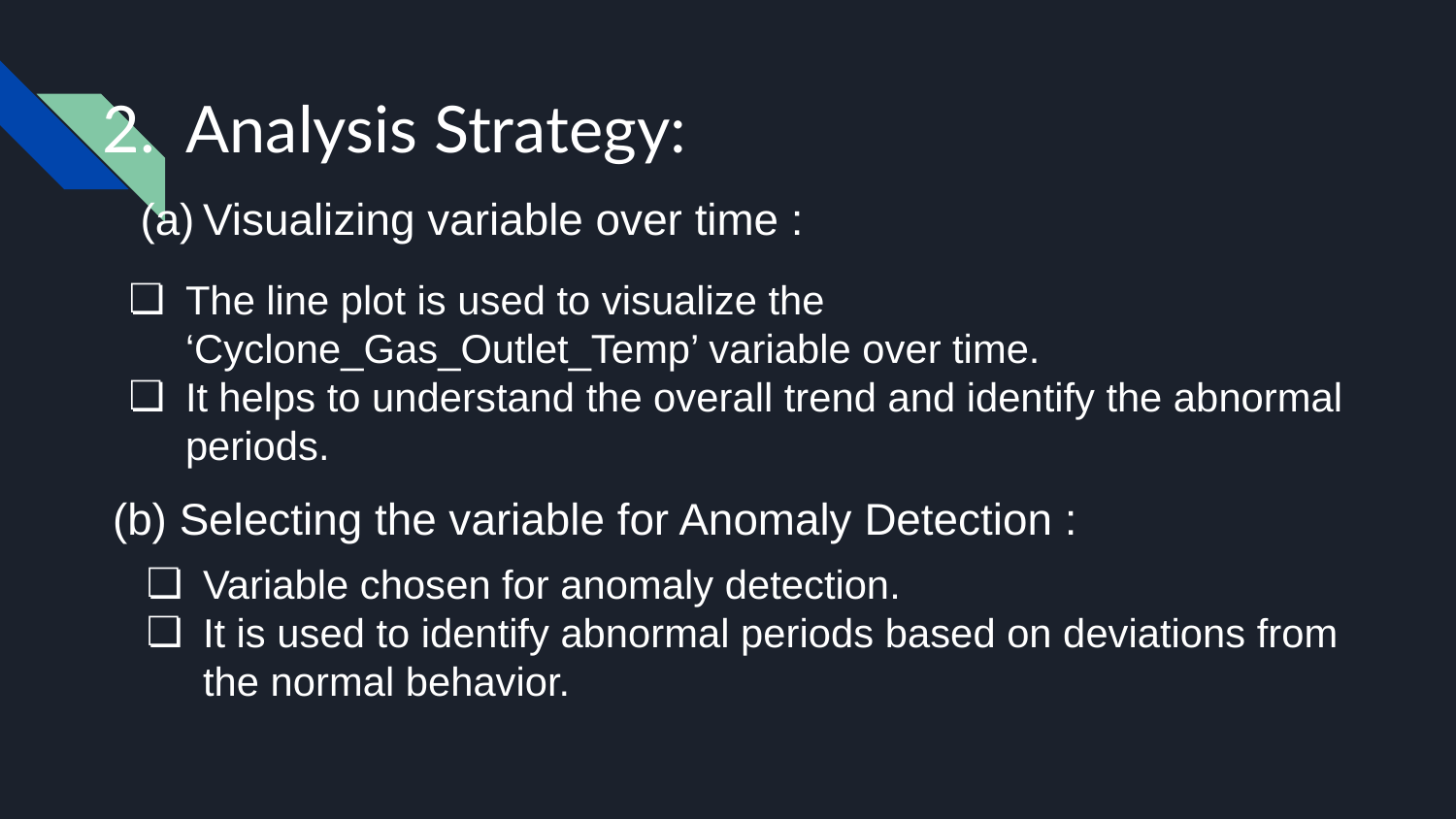

2.  Analysis Strategy:

Visualizing variable over time :

The line plot is used to visualize the ‘Cyclone_Gas_Outlet_Temp’ variable over time.
It helps to understand the overall trend and identify the abnormal periods.
(b) Selecting the variable for Anomaly Detection :

Variable chosen for anomaly detection.
It is used to identify abnormal periods based on deviations from the normal behavior.